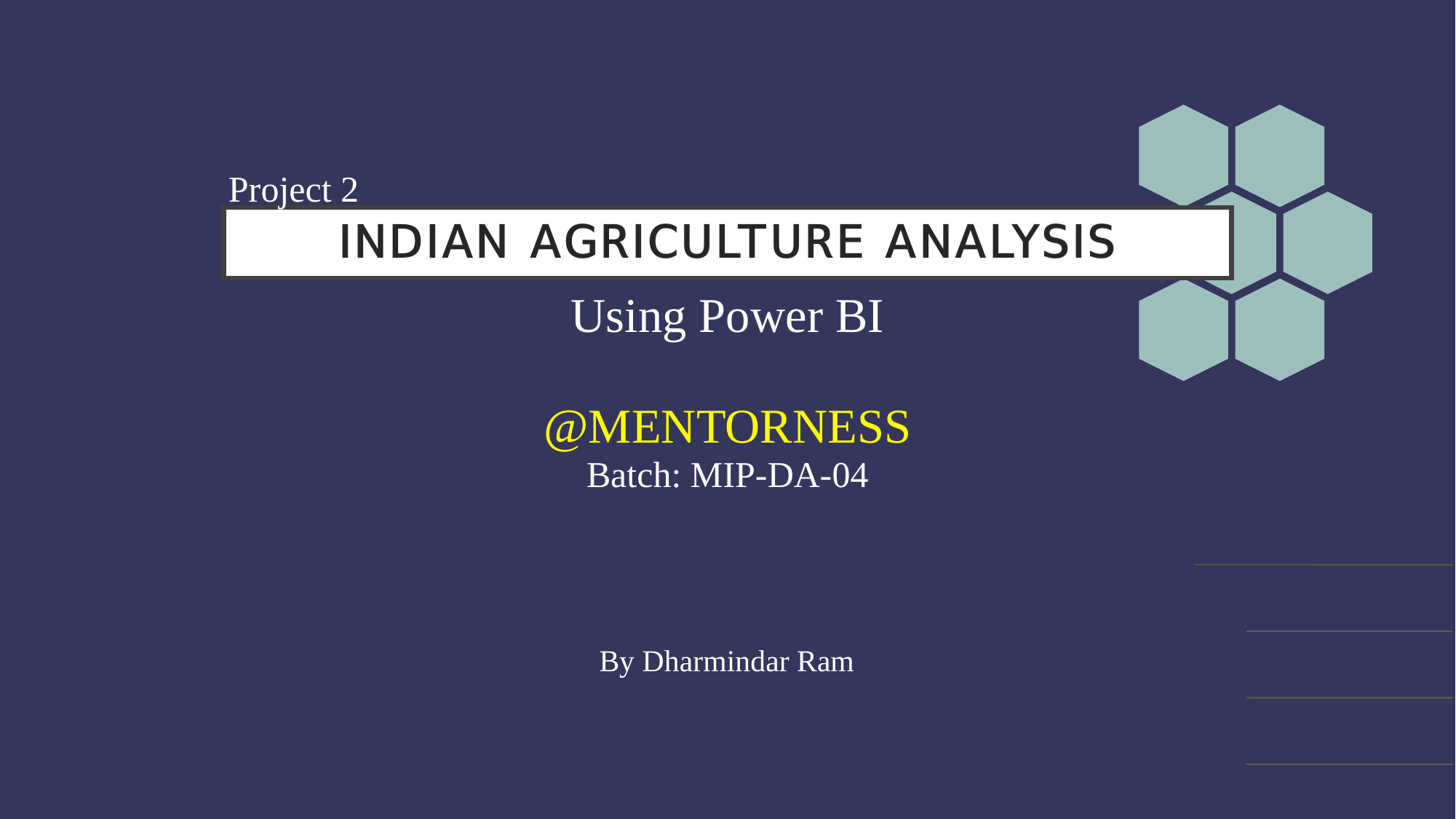

Project 2
# INDIAN agriculture Analysis
Using Power BI
@MENTORNESS
Batch: MIP-DA-04

By Dharmindar Ram